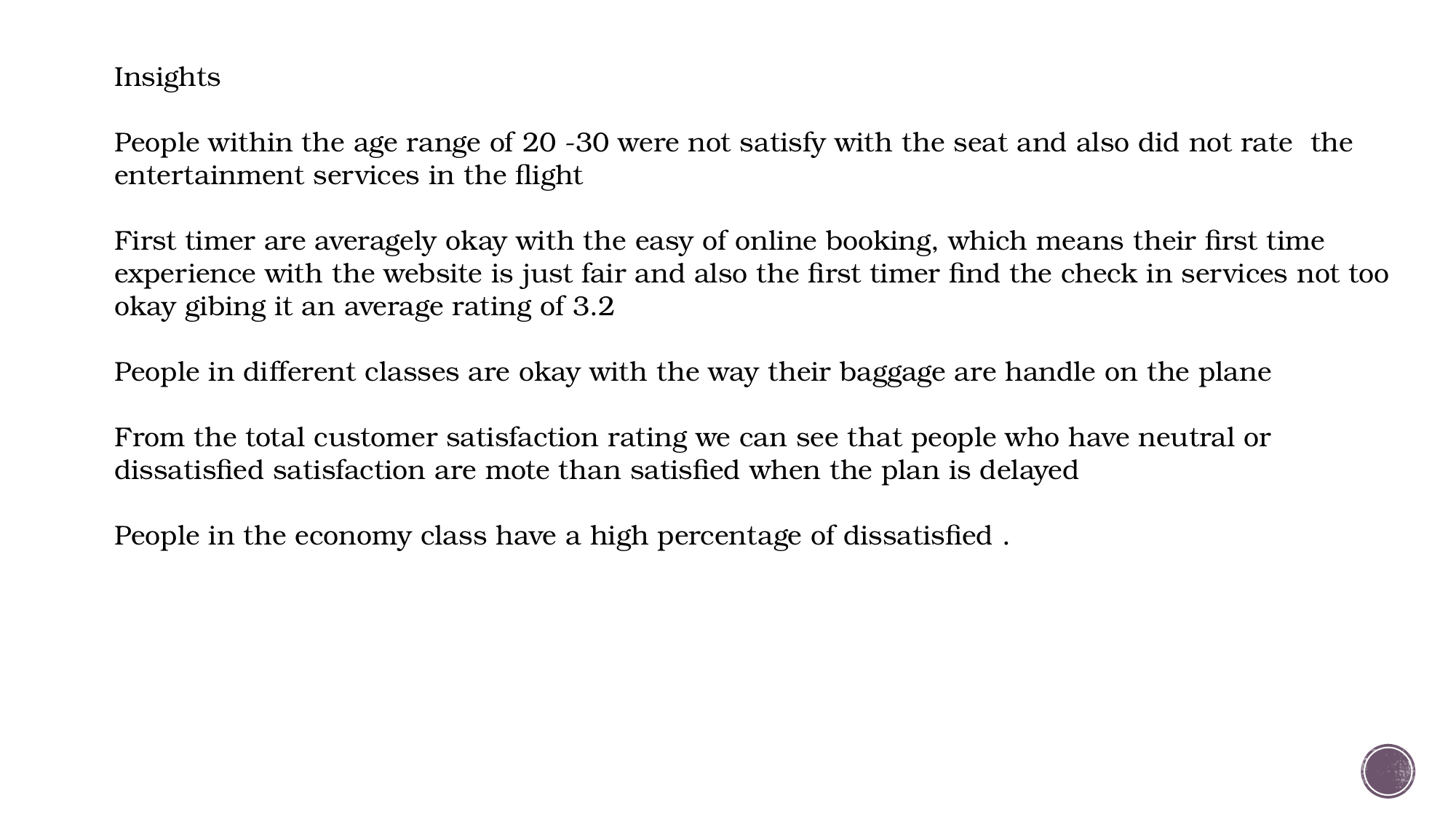

Insights

People within the age range of 20 -30 were not satisfy with the seat and also did not rate  the entertainment services in the flight

First timer are averagely okay with the easy of online booking, which means their first time experience with the website is just fair and also the first timer find the check in services not too okay gibing it an average rating of 3.2

People in different classes are okay with the way their baggage are handle on the plane

From the total customer satisfaction rating we can see that people who have neutral or dissatisfied satisfaction are mote than satisfied when the plan is delayed

People in the economy class have a high percentage of dissatisfied .